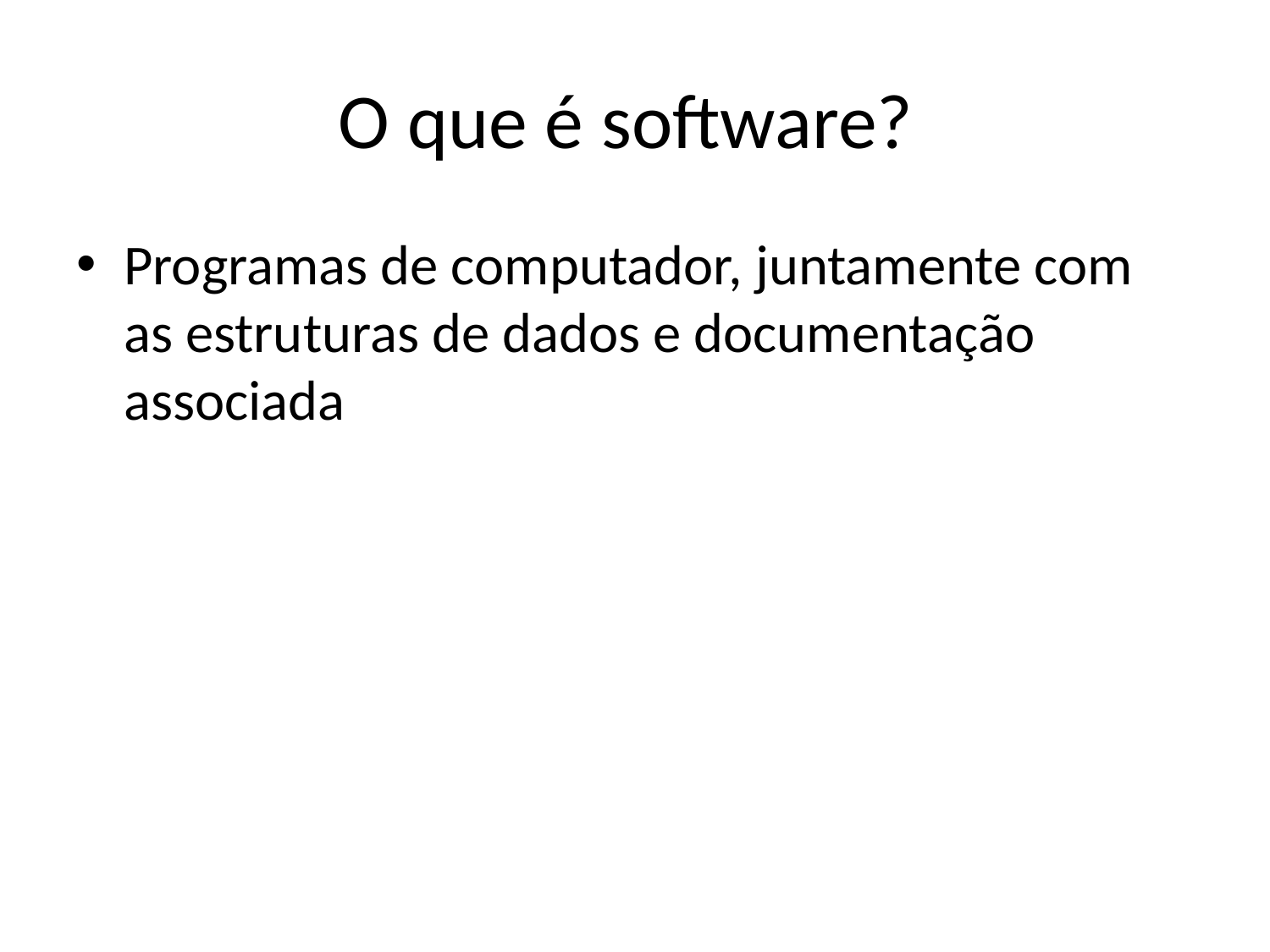

# O que é software?
Programas de computador, juntamente com as estruturas de dados e documentação associada